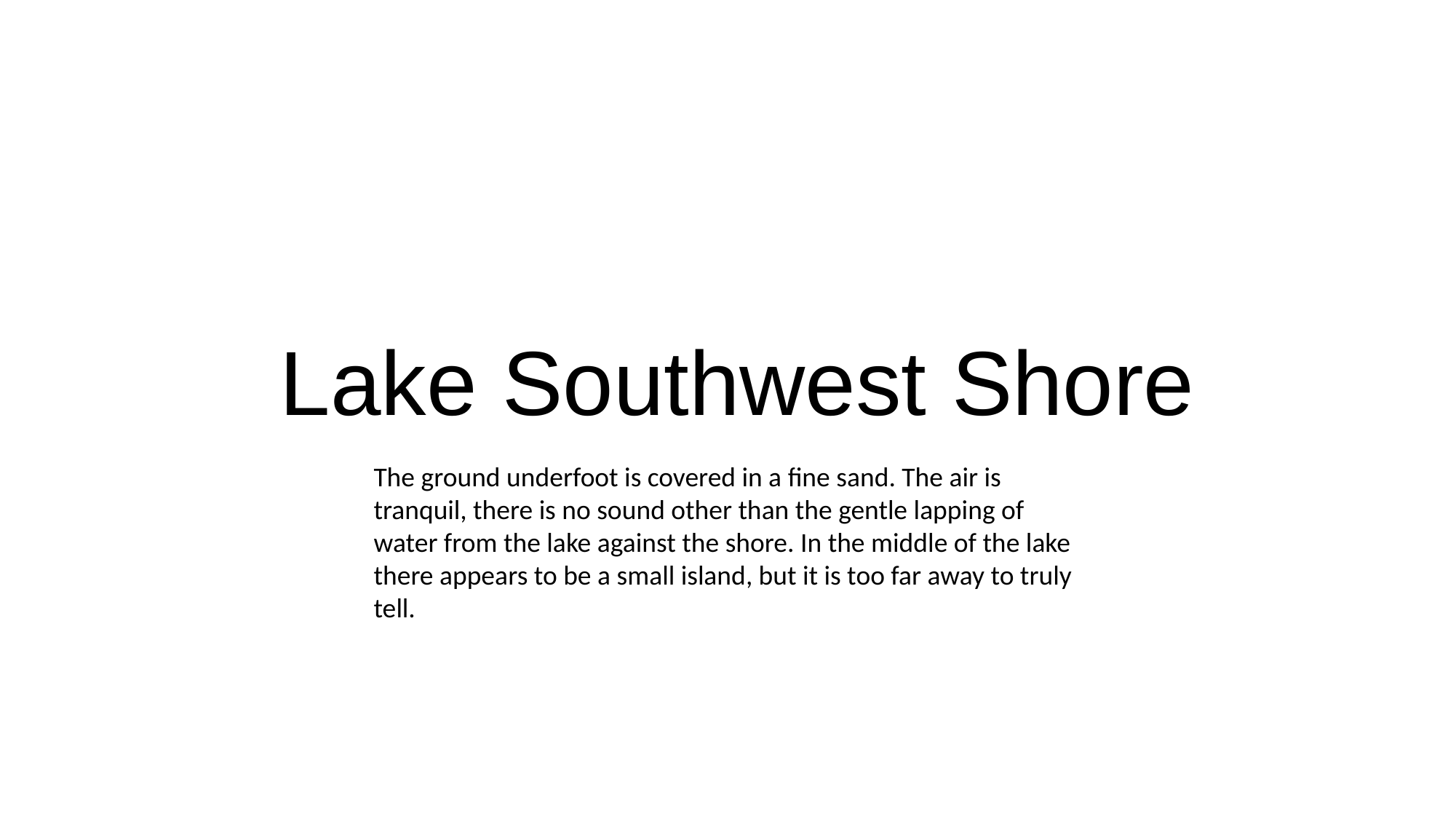

Lake Southwest Shore
The ground underfoot is covered in a fine sand. The air is tranquil, there is no sound other than the gentle lapping of water from the lake against the shore. In the middle of the lake there appears to be a small island, but it is too far away to truly tell.